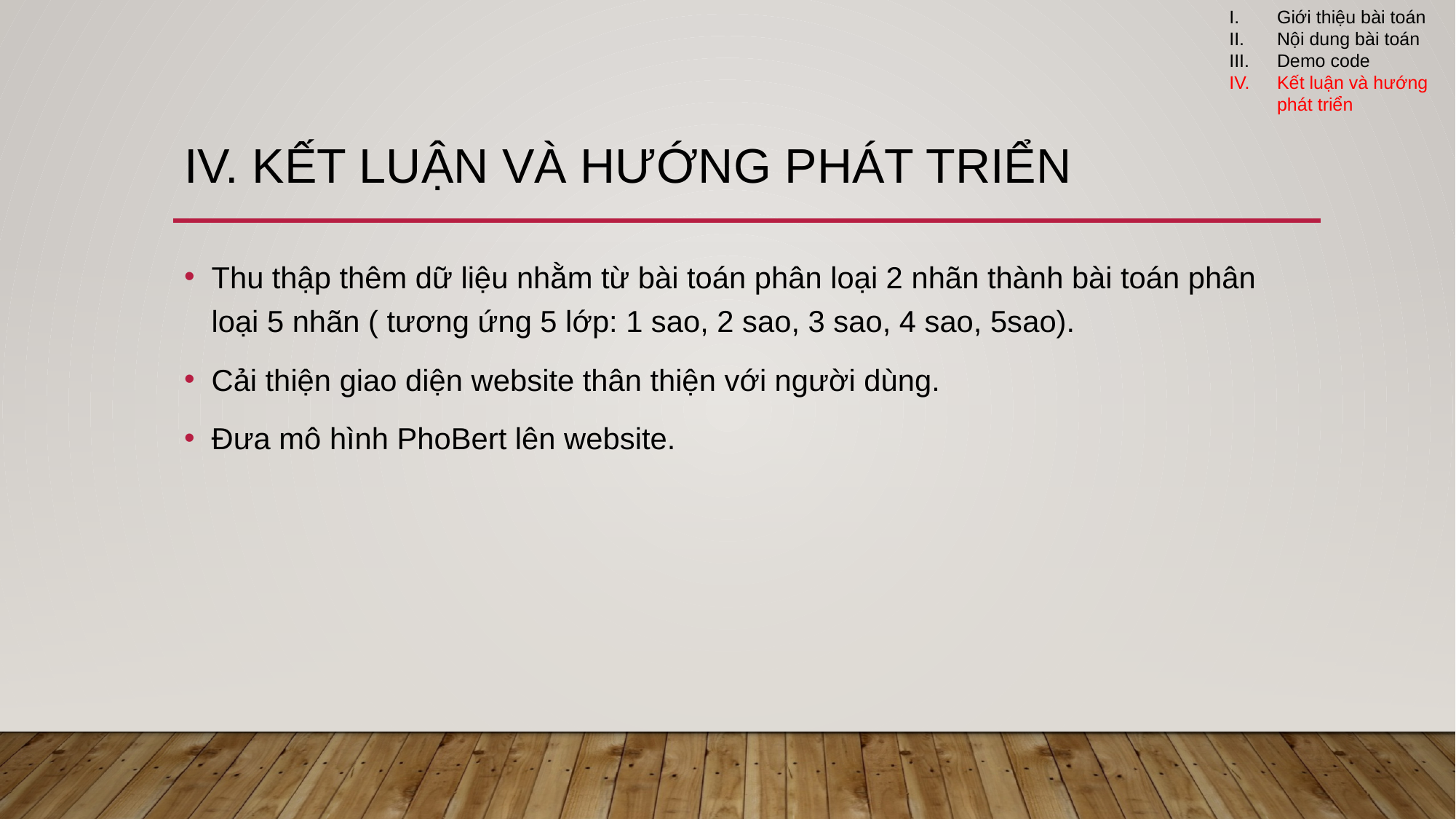

Giới thiệu bài toán
Nội dung bài toán
Demo code
Kết luận và hướng phát triển
IV. Kết luận và hướng phát triển
Thu thập thêm dữ liệu nhằm từ bài toán phân loại 2 nhãn thành bài toán phân loại 5 nhãn ( tương ứng 5 lớp: 1 sao, 2 sao, 3 sao, 4 sao, 5sao).
Cải thiện giao diện website thân thiện với người dùng.
Đưa mô hình PhoBert lên website.